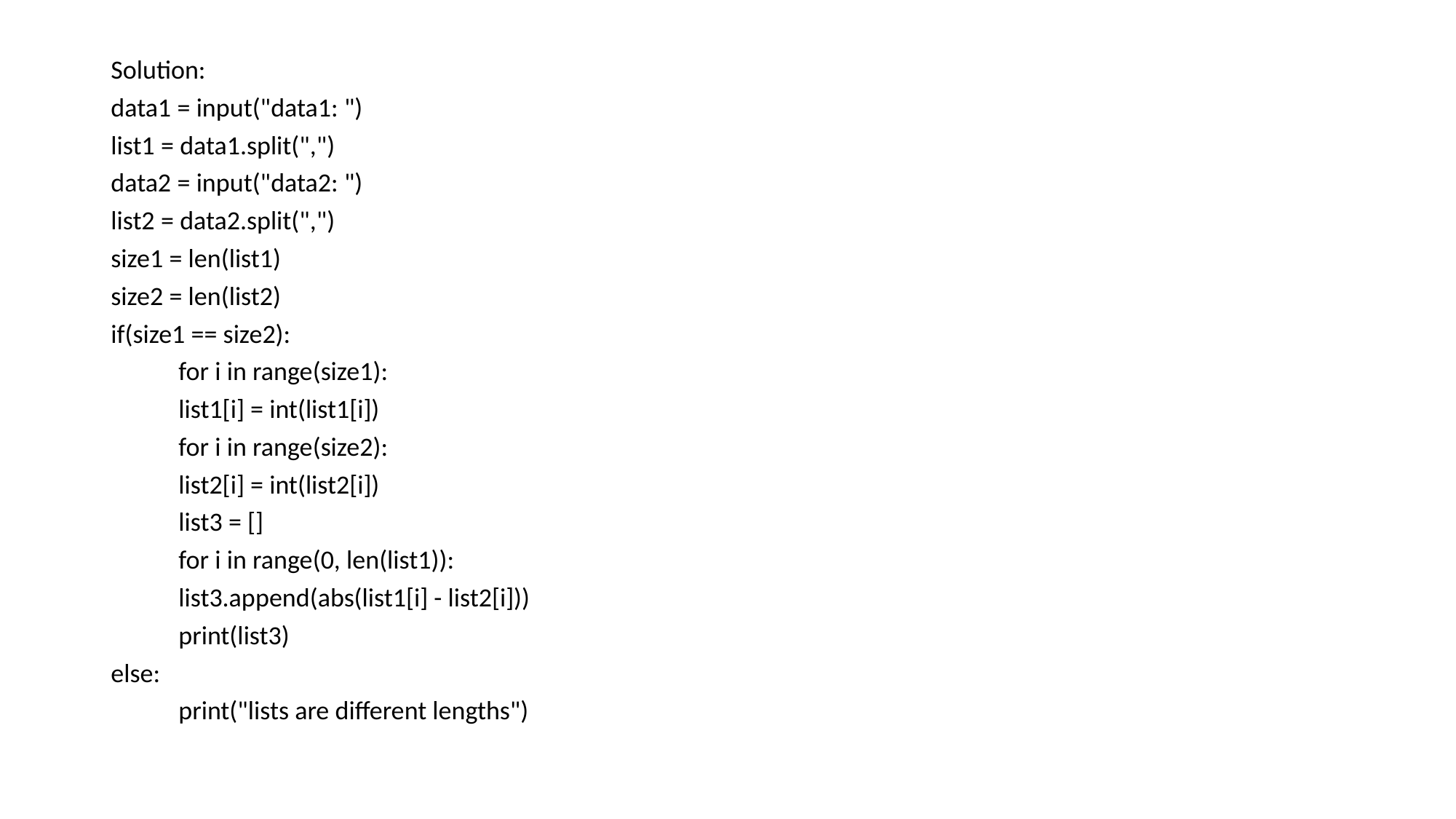

Solution:
data1 = input("data1: ")
list1 = data1.split(",")
data2 = input("data2: ")
list2 = data2.split(",")
size1 = len(list1)
size2 = len(list2)
if(size1 == size2):
	for i in range(size1):
		list1[i] = int(list1[i])
	for i in range(size2):
		list2[i] = int(list2[i])
	list3 = []
	for i in range(0, len(list1)):
		list3.append(abs(list1[i] - list2[i]))
	print(list3)
else:
	print("lists are different lengths")